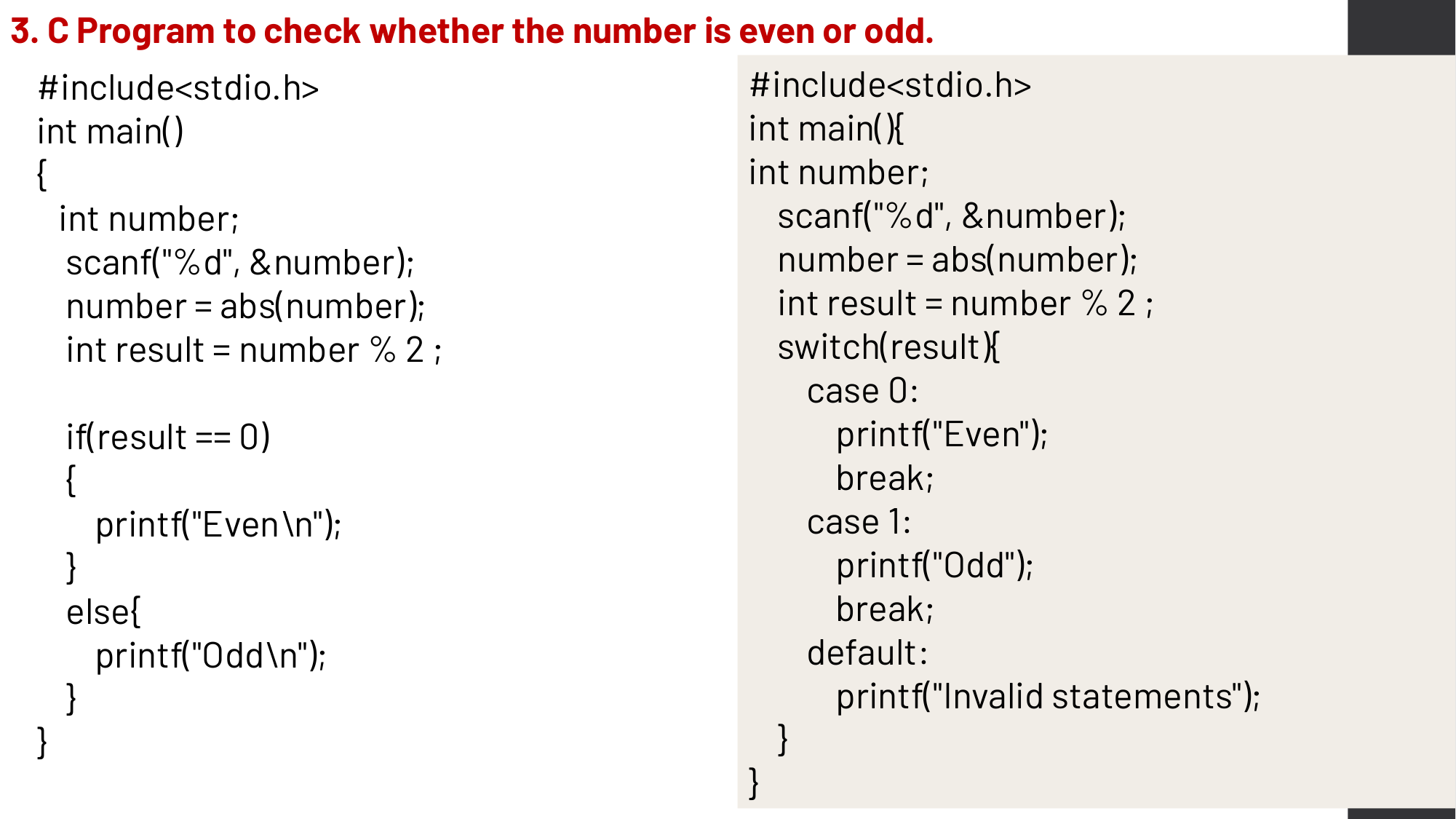

3. C Program to check whether the number is even or odd.
#include<stdio.h>
int main(){
int number;
    scanf("%d", &number);
    number = abs(number);
    int result = number % 2 ;
    switch(result){
        case 0:
            printf("Even");
            break;
        case 1:
            printf("Odd");
            break;
        default:
            printf("Invalid statements");
    }
}
#include<stdio.h>
int main()
{
   int number;
    scanf("%d", &number);
    number = abs(number);
    int result = number % 2 ;

    if(result == 0)
    {
        printf("Even\n");
    }
    else{
        printf("Odd\n");
    }
}